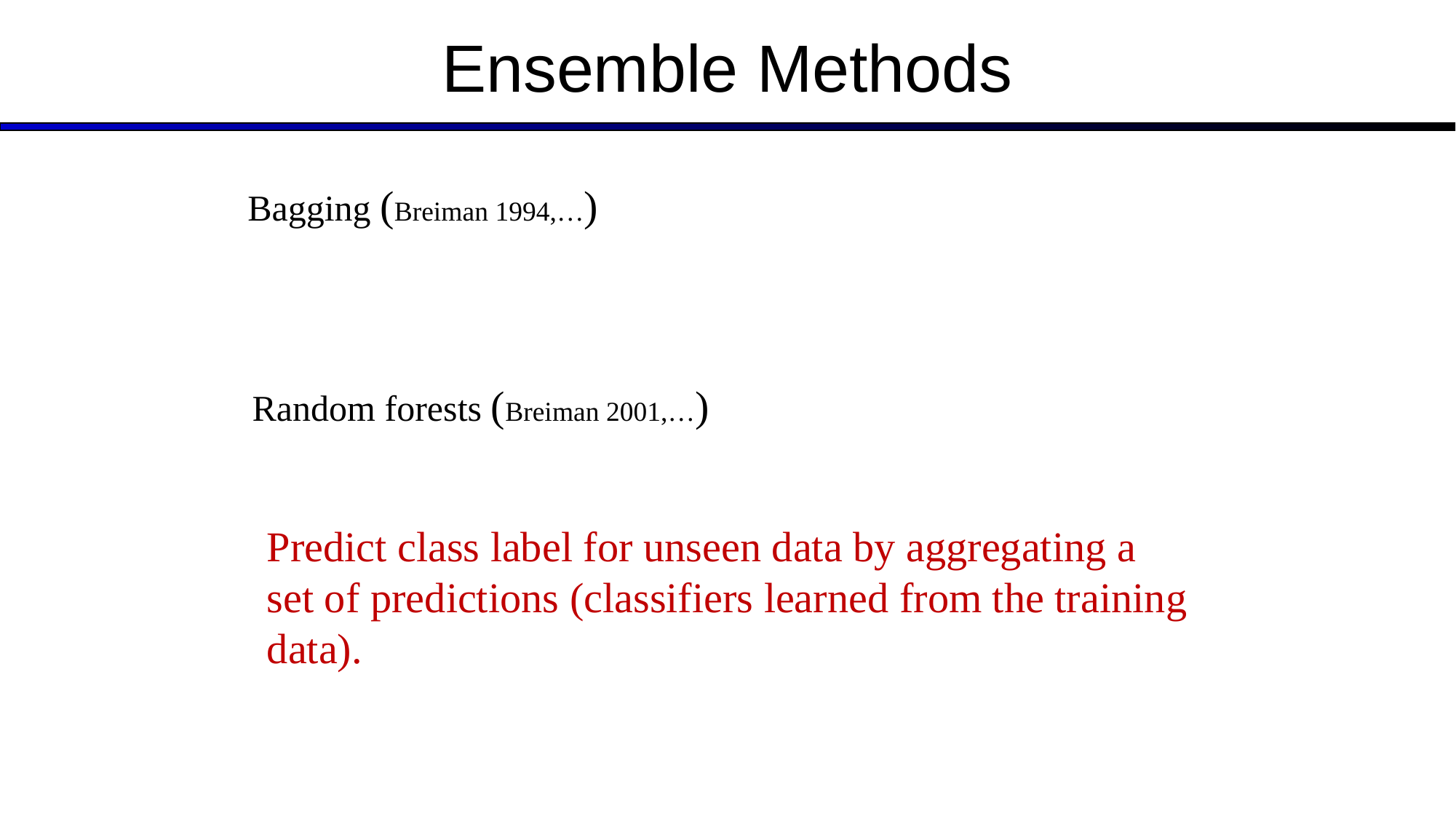

Ensemble Methods
Bagging (Breiman 1994,…)
Random forests (Breiman 2001,…)
Predict class label for unseen data by aggregating a set of predictions (classifiers learned from the training data).